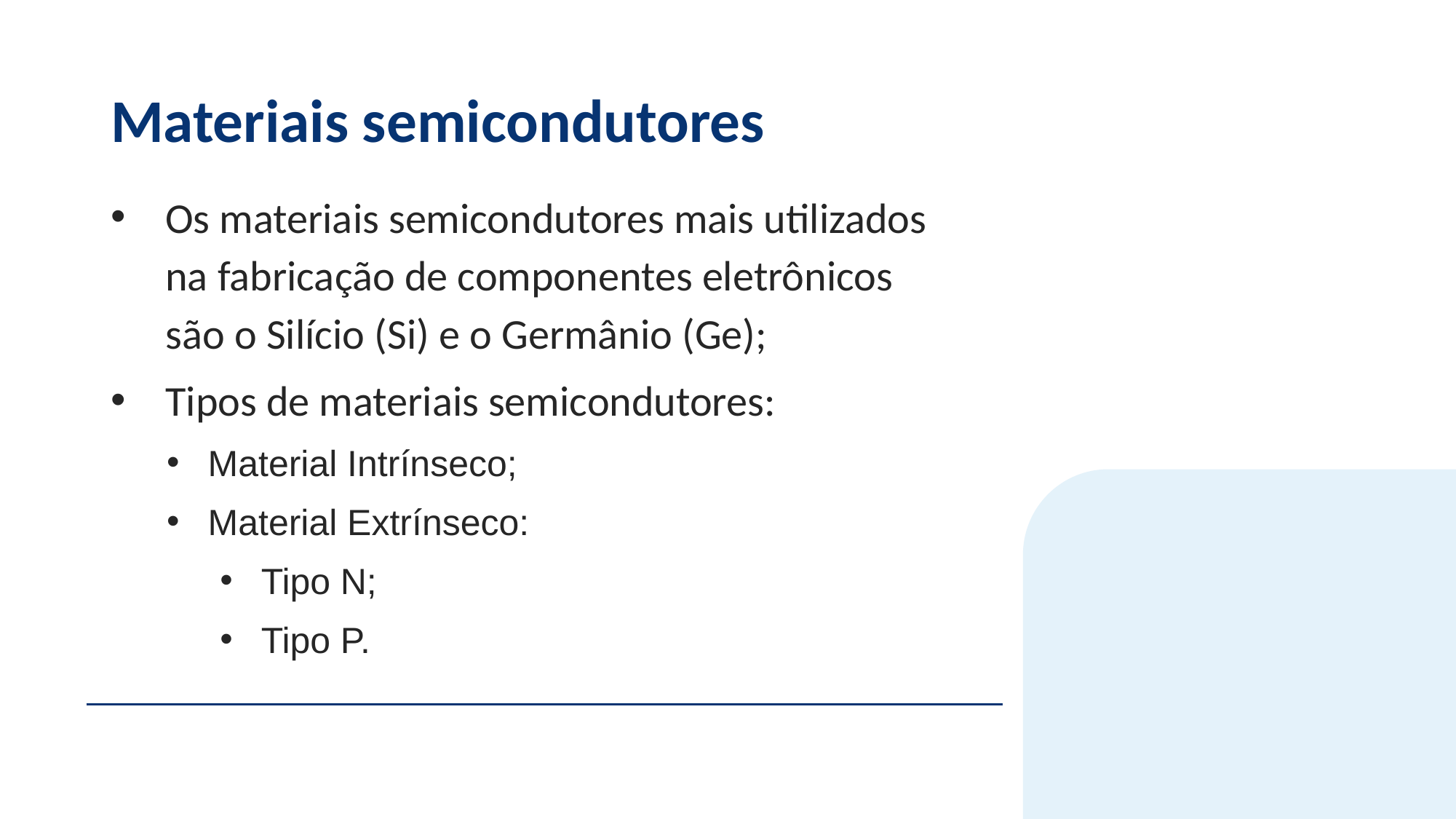

# Materiais semicondutores
Os materiais semicondutores mais utilizados
na fabricação de componentes eletrônicos
são o Silício (Si) e o Germânio (Ge);
Tipos de materiais semicondutores:
Material Intrínseco;
Material Extrínseco:
Tipo N;
Tipo P.